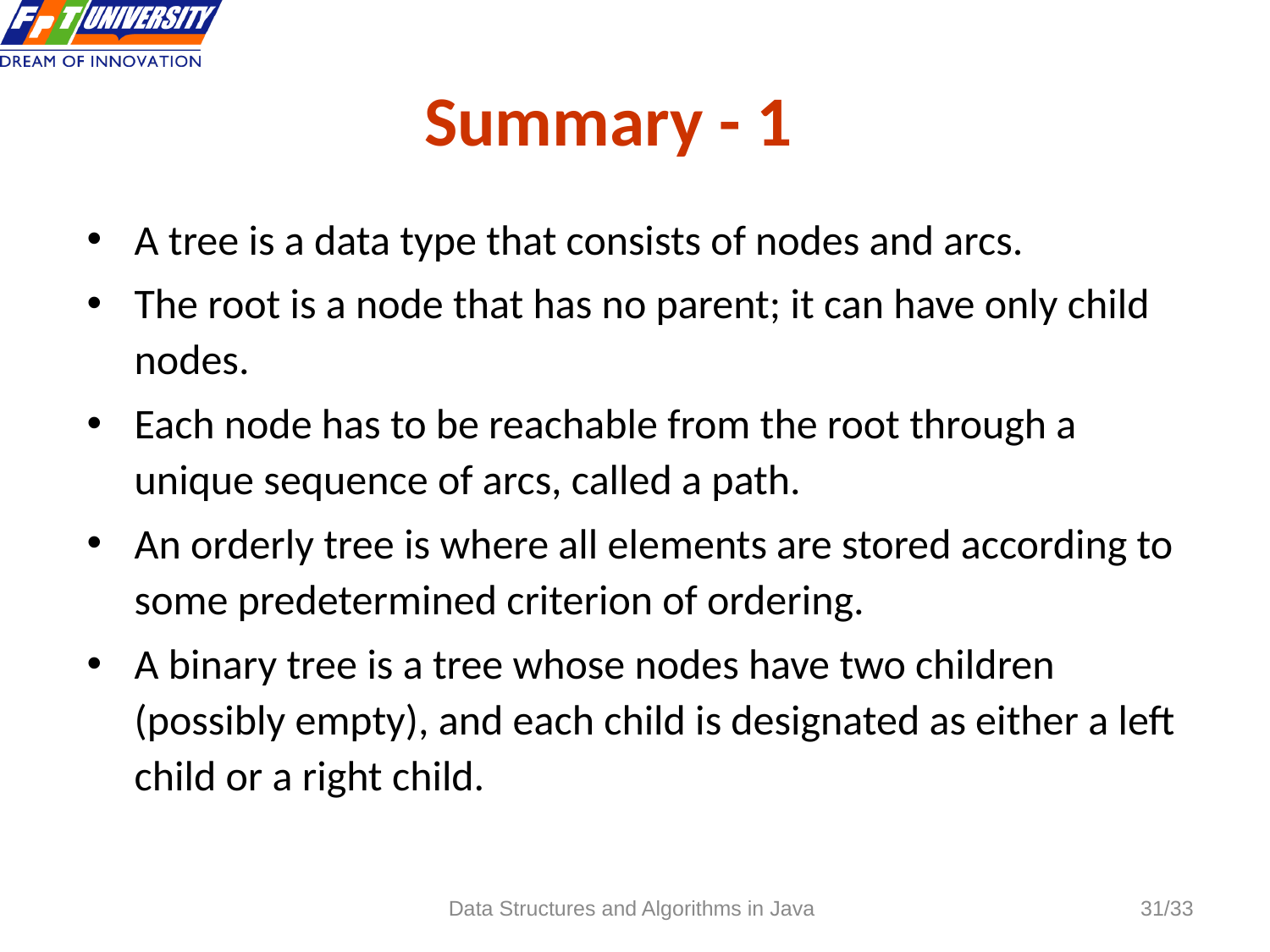

# Summary - 1
A tree is a data type that consists of nodes and arcs.
The root is a node that has no parent; it can have only child nodes.
Each node has to be reachable from the root through a unique sequence of arcs, called a path.
An orderly tree is where all elements are stored according to some predetermined criterion of ordering.
A binary tree is a tree whose nodes have two children (possibly empty), and each child is designated as either a left child or a right child.
Data Structures and Algorithms in Java
31/33